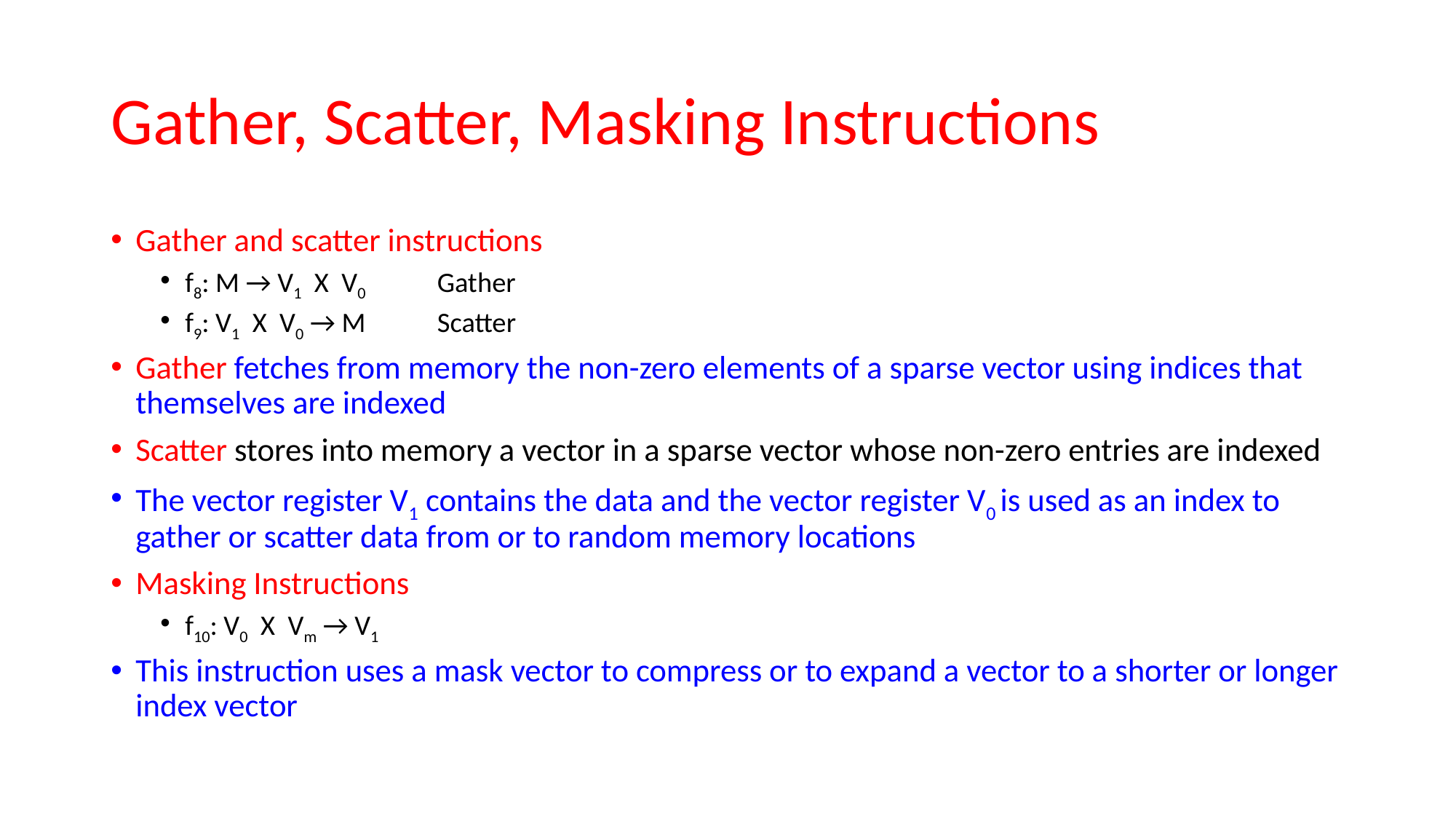

# Gather, Scatter, Masking Instructions
Gather and scatter instructions
f8: M → V1  X  V0		Gather
f9: V1  X  V0 → M		Scatter
Gather fetches from memory the non-zero elements of a sparse vector using indices that themselves are indexed
Scatter stores into memory a vector in a sparse vector whose non-zero entries are indexed
The vector register V1 contains the data and the vector register V0 is used as an index to gather or scatter data from or to random memory locations
Masking Instructions
f10: V0  X  Vm → V1
This instruction uses a mask vector to compress or to expand a vector to a shorter or longer index vector